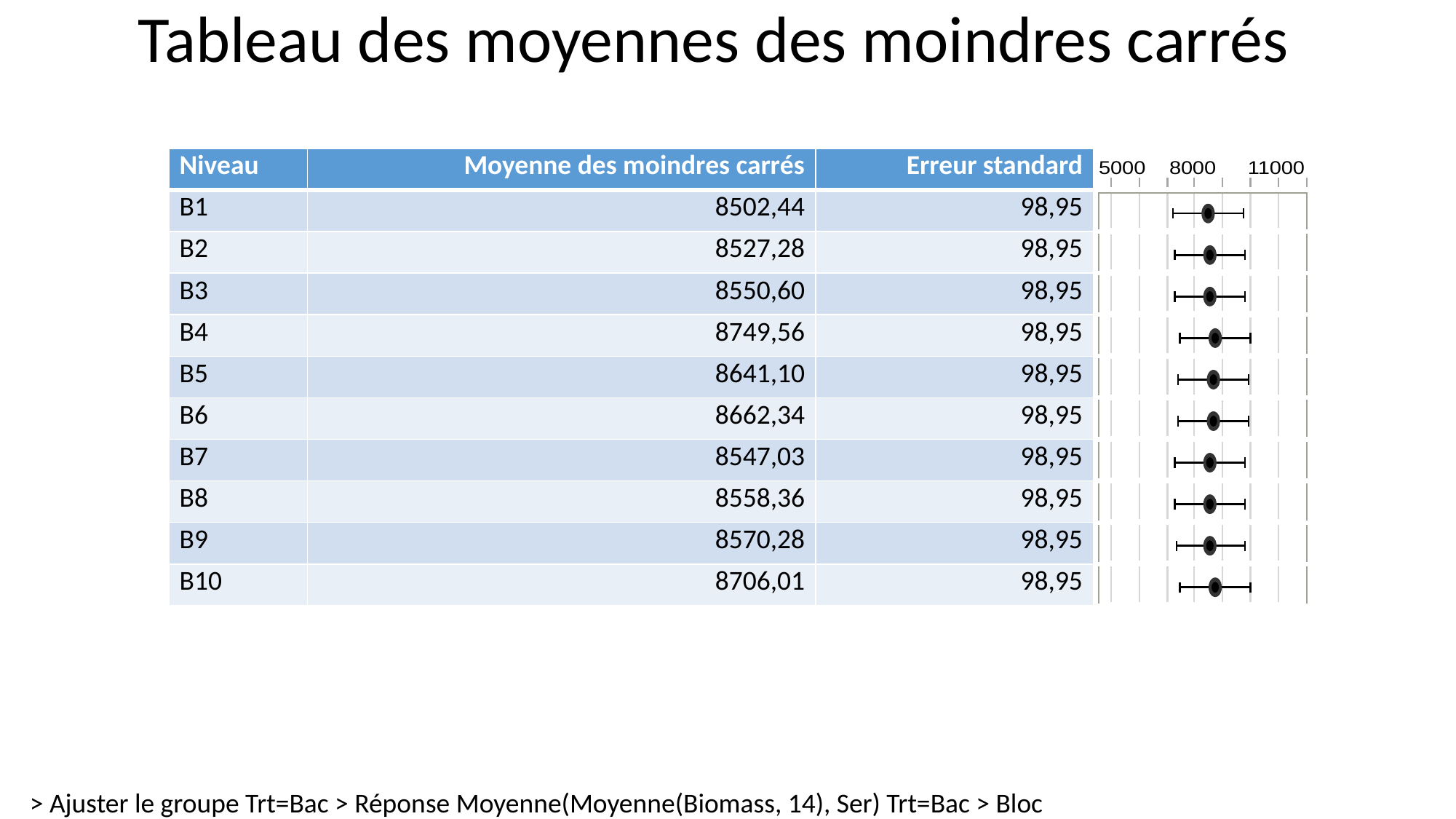

# Tableau des moyennes des moindres carrés
| Niveau | Moyenne des moindres carrés | Erreur standard |  |
| --- | --- | --- | --- |
| B1 | 8502,44 | 98,95 |  |
| B2 | 8527,28 | 98,95 |  |
| B3 | 8550,60 | 98,95 |  |
| B4 | 8749,56 | 98,95 |  |
| B5 | 8641,10 | 98,95 |  |
| B6 | 8662,34 | 98,95 |  |
| B7 | 8547,03 | 98,95 |  |
| B8 | 8558,36 | 98,95 |  |
| B9 | 8570,28 | 98,95 |  |
| B10 | 8706,01 | 98,95 |  |
> Ajuster le groupe Trt=Bac > Réponse Moyenne(Moyenne(Biomass, 14), Ser) Trt=Bac > Bloc